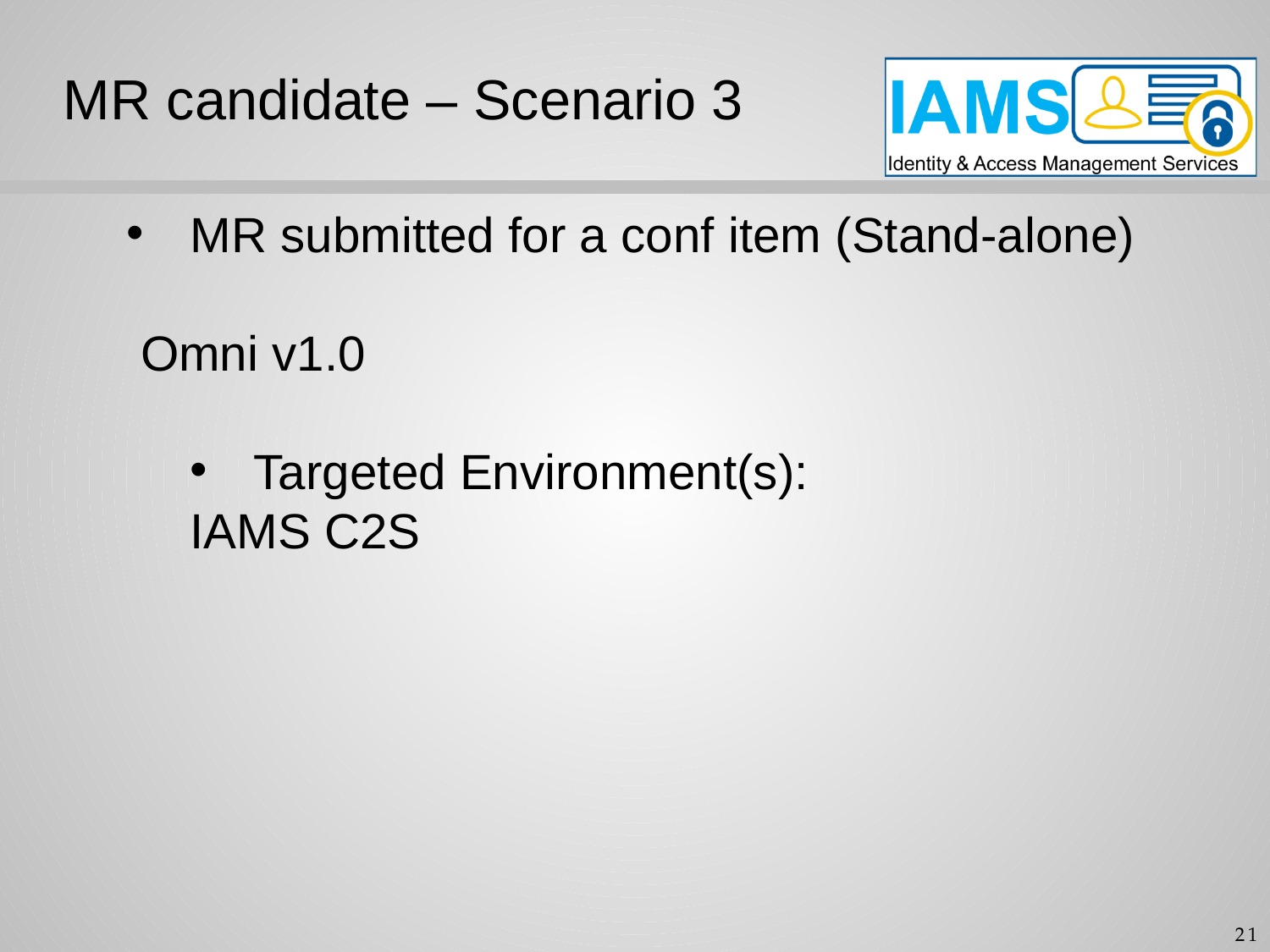

MR candidate – Scenario 3
MR submitted for a conf item (Stand-alone)

 Omni v1.0

Targeted Environment(s):
IAMS C2S